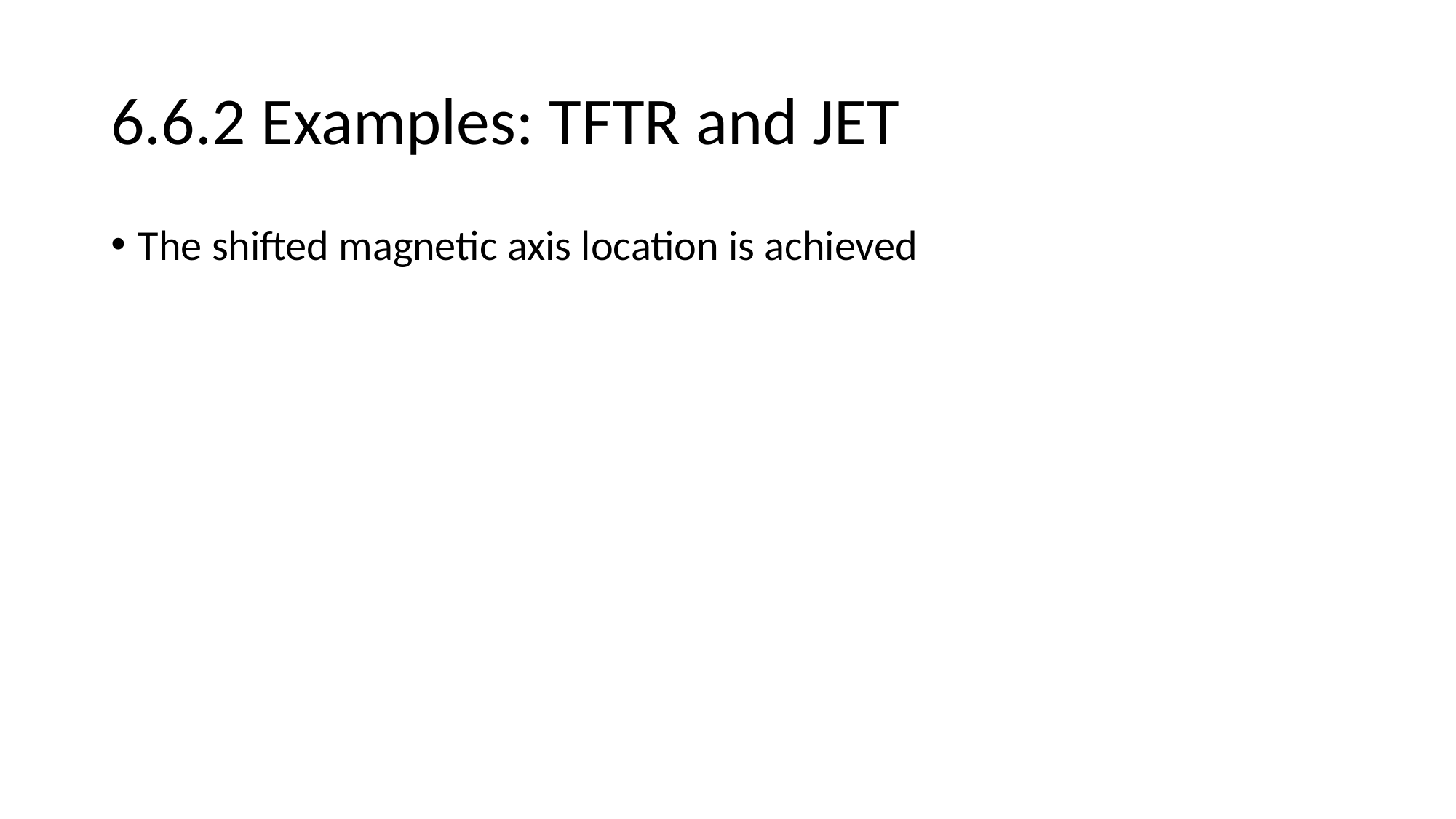

# 6.6.2 Examples: TFTR and JET
The shifted magnetic axis location is achieved